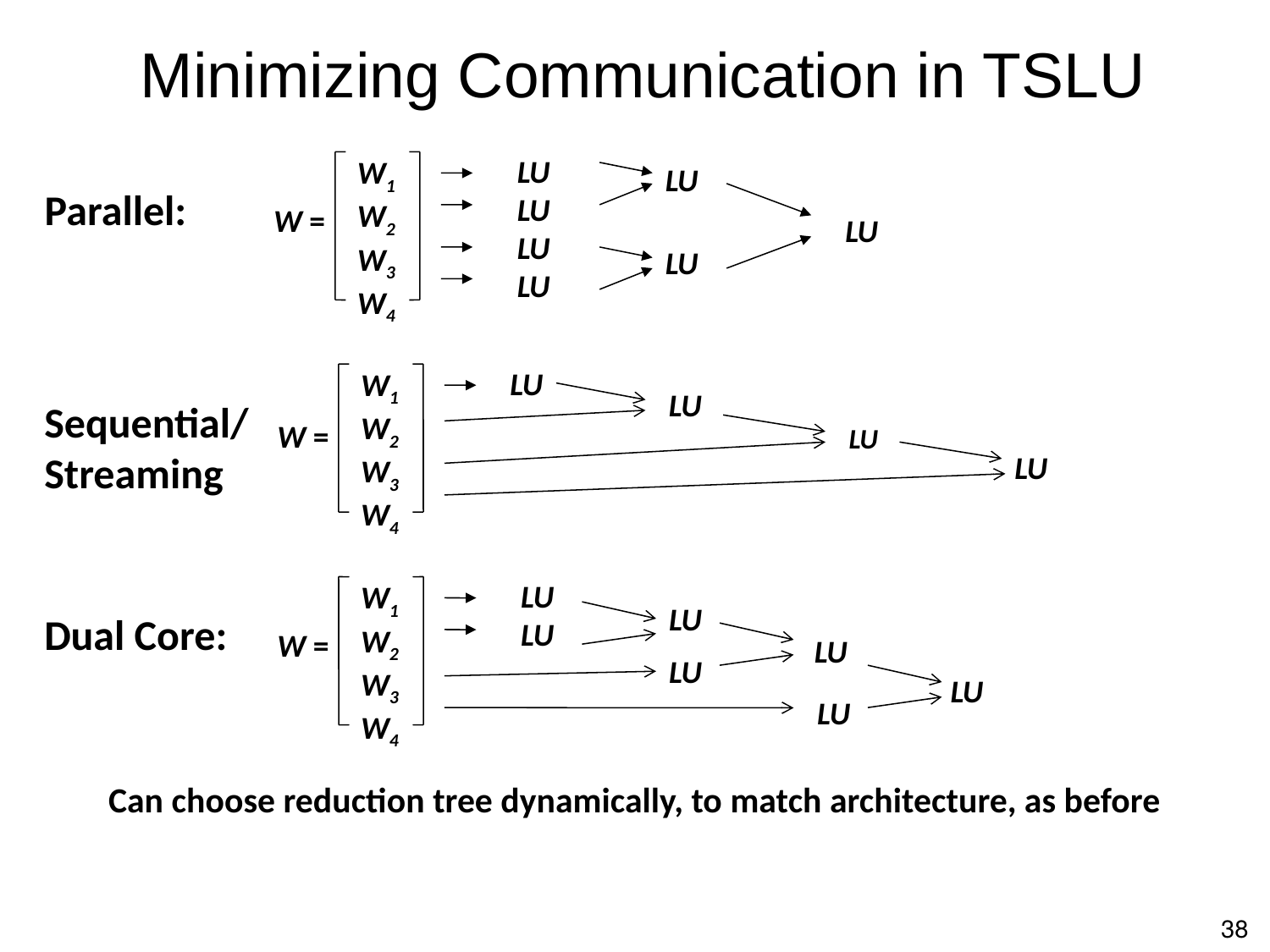

# Minimizing Communication in TSLU
LU
LU
LU
LU
W1
W2
W3
W4

LU

Parallel:

W =
LU

LU

LU
W1
W2
W3
W4

LU

W =
LU
LU
Sequential/
Streaming
LU
LU
W1
W2
W3
W4

LU

W =
LU

LU
LU
LU
Dual Core:
Can choose reduction tree dynamically, to match architecture, as before
38